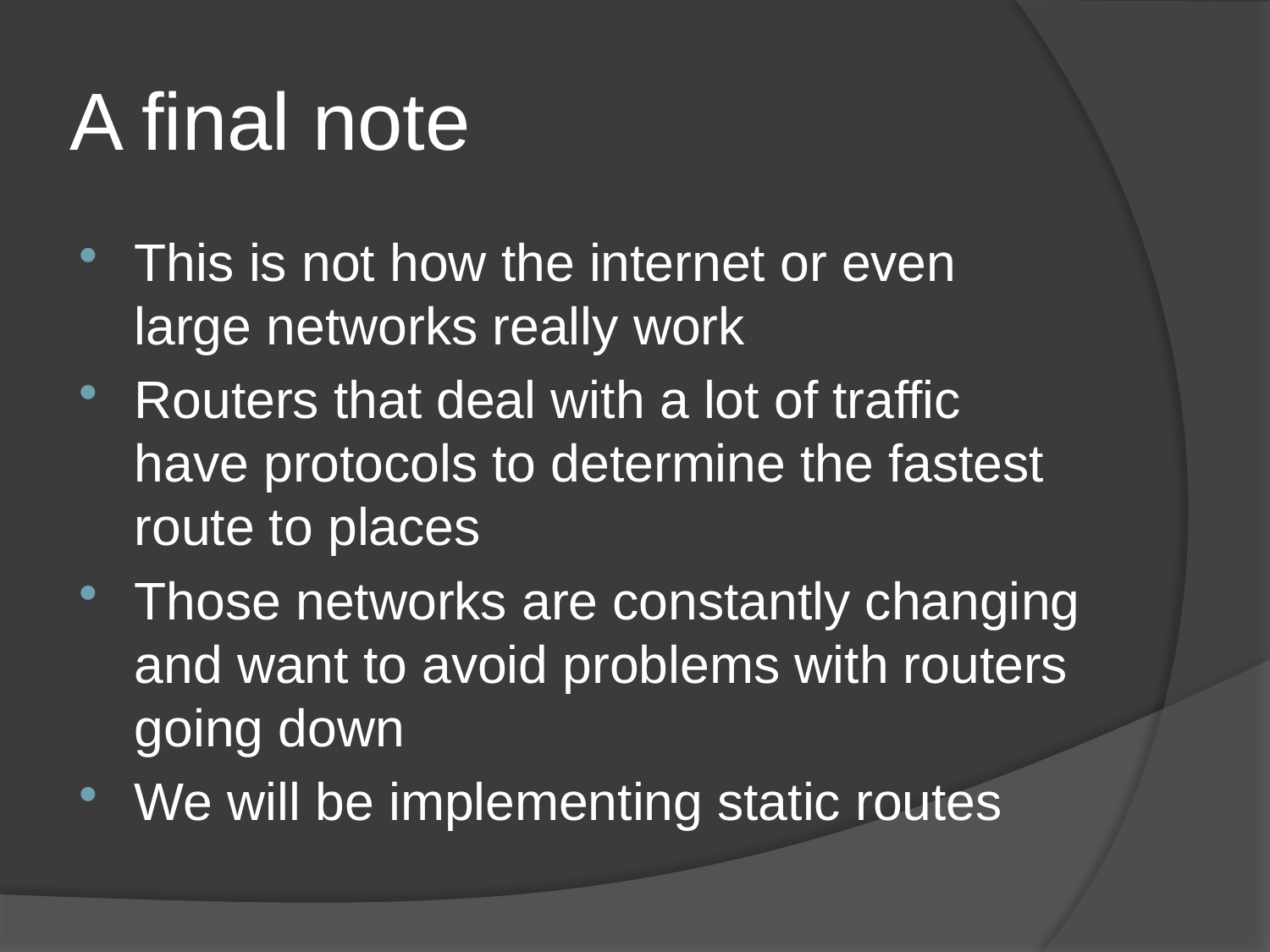

# A final note
This is not how the internet or even large networks really work
Routers that deal with a lot of traffic have protocols to determine the fastest route to places
Those networks are constantly changing and want to avoid problems with routers going down
We will be implementing static routes